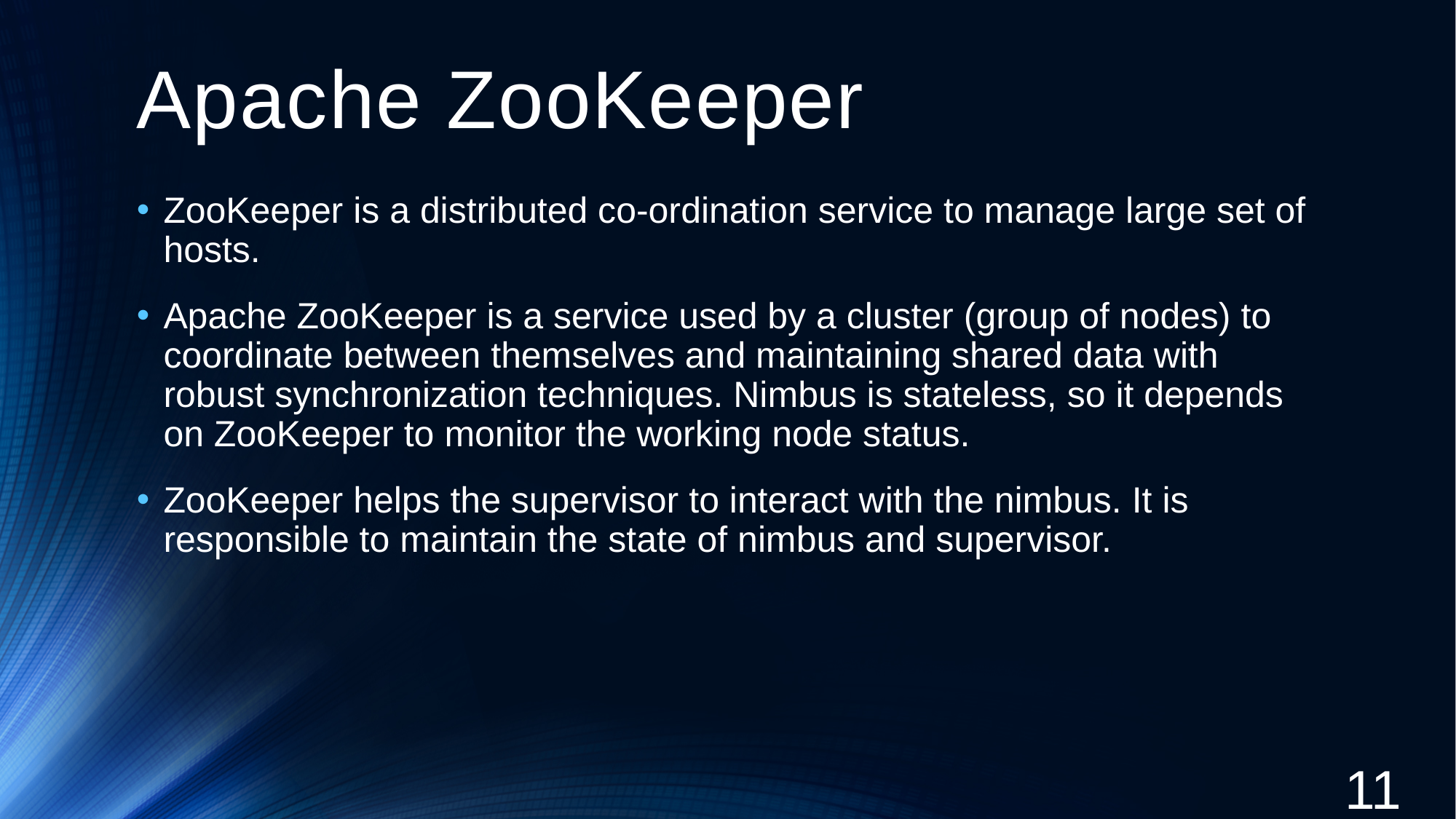

# Apache ZooKeeper
ZooKeeper is a distributed co-ordination service to manage large set of hosts.
Apache ZooKeeper is a service used by a cluster (group of nodes) to coordinate between themselves and maintaining shared data with robust synchronization techniques. Nimbus is stateless, so it depends on ZooKeeper to monitor the working node status.
ZooKeeper helps the supervisor to interact with the nimbus. It is responsible to maintain the state of nimbus and supervisor.

11